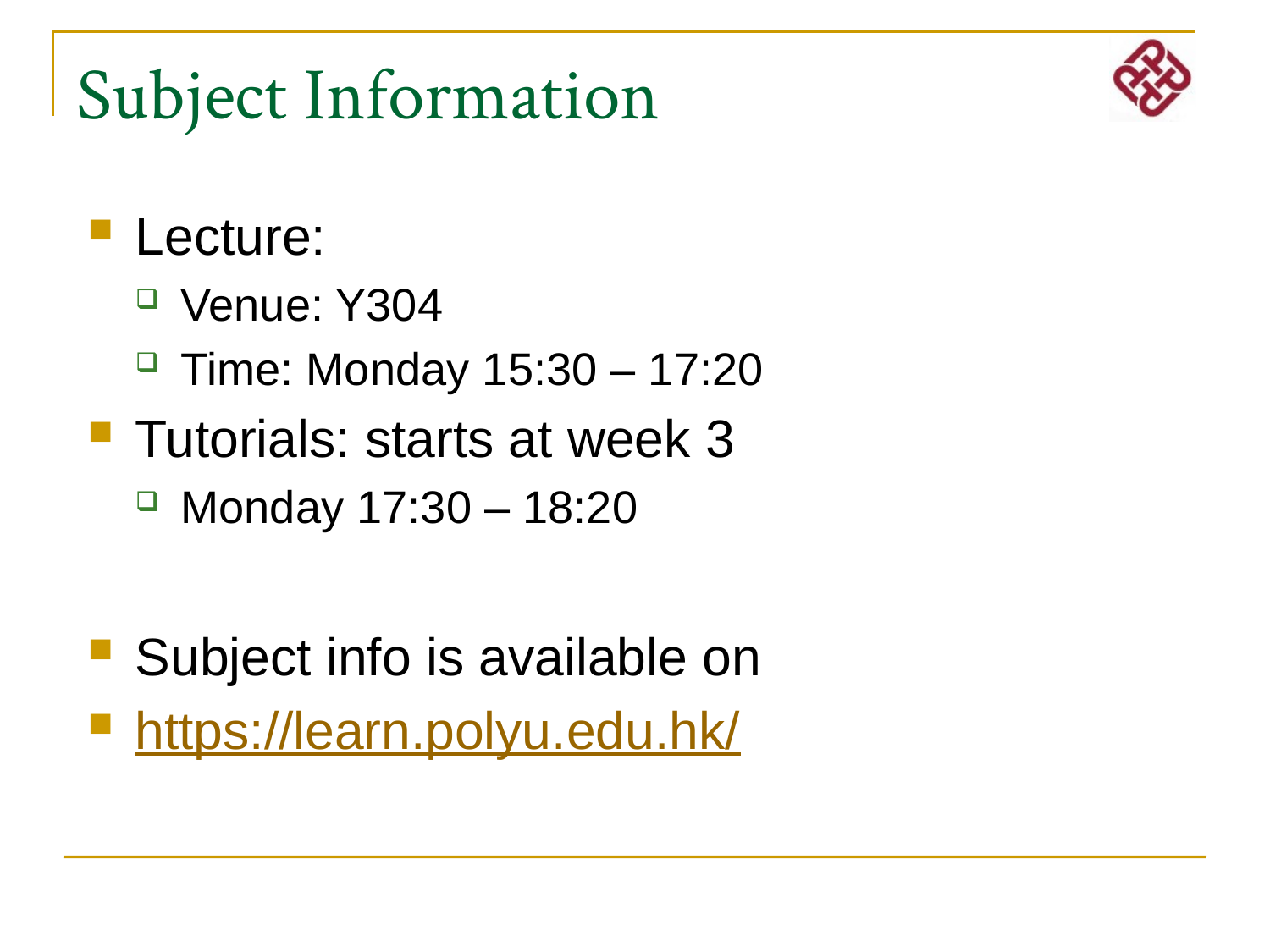

# Subject Information
Lecture:
Venue: Y304
Time: Monday 15:30 – 17:20
Tutorials: starts at week 3
Monday 17:30 – 18:20

Subject info is available on
https://learn.polyu.edu.hk/
2